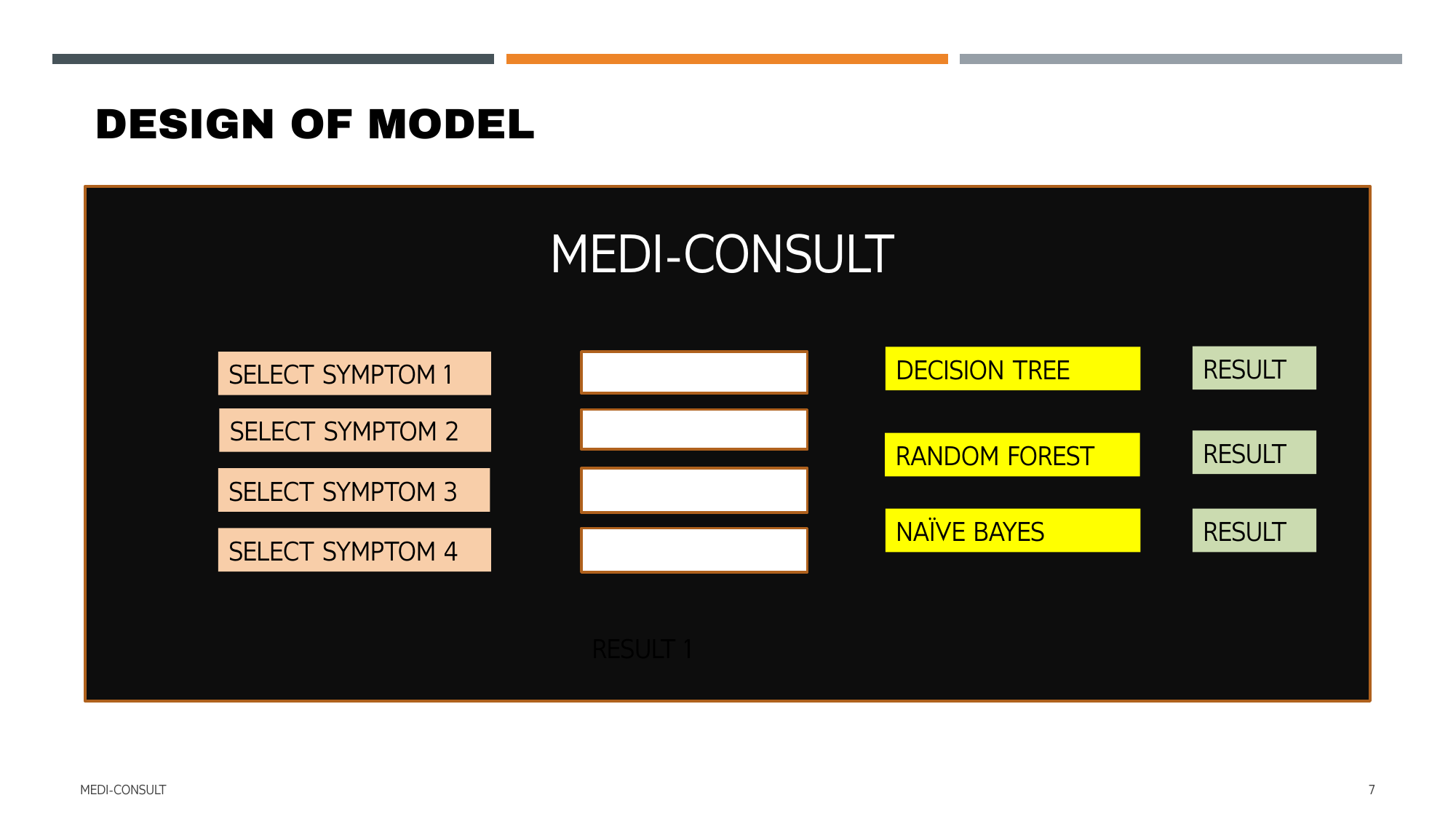

# DESIGN OF MODEL

MEDI-CONSULT
RESULT
DECISION TREE
SELECT SYMPTOM 1

SELECT SYMPTOM 2

RESULT
RANDOM FOREST
SELECT SYMPTOM 3

NAÏVE BAYES
RESULT
SELECT SYMPTOM 4

RESULT 1
MEDI-CONSULT
7